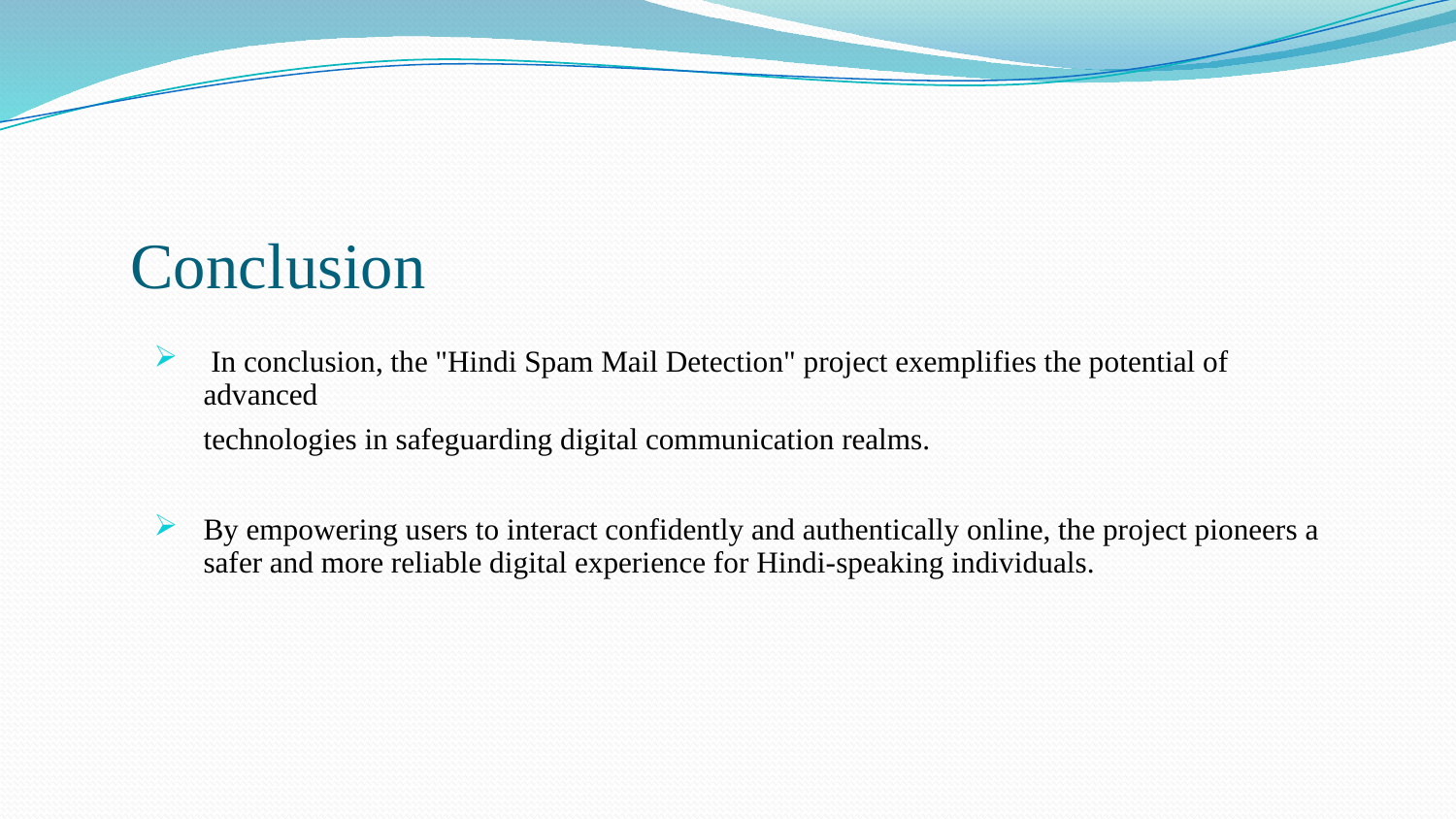

# Conclusion
 In conclusion, the "Hindi Spam Mail Detection" project exemplifies the potential of advanced
	technologies in safeguarding digital communication realms.

By empowering users to interact confidently and authentically online, the project pioneers a safer and more reliable digital experience for Hindi-speaking individuals.